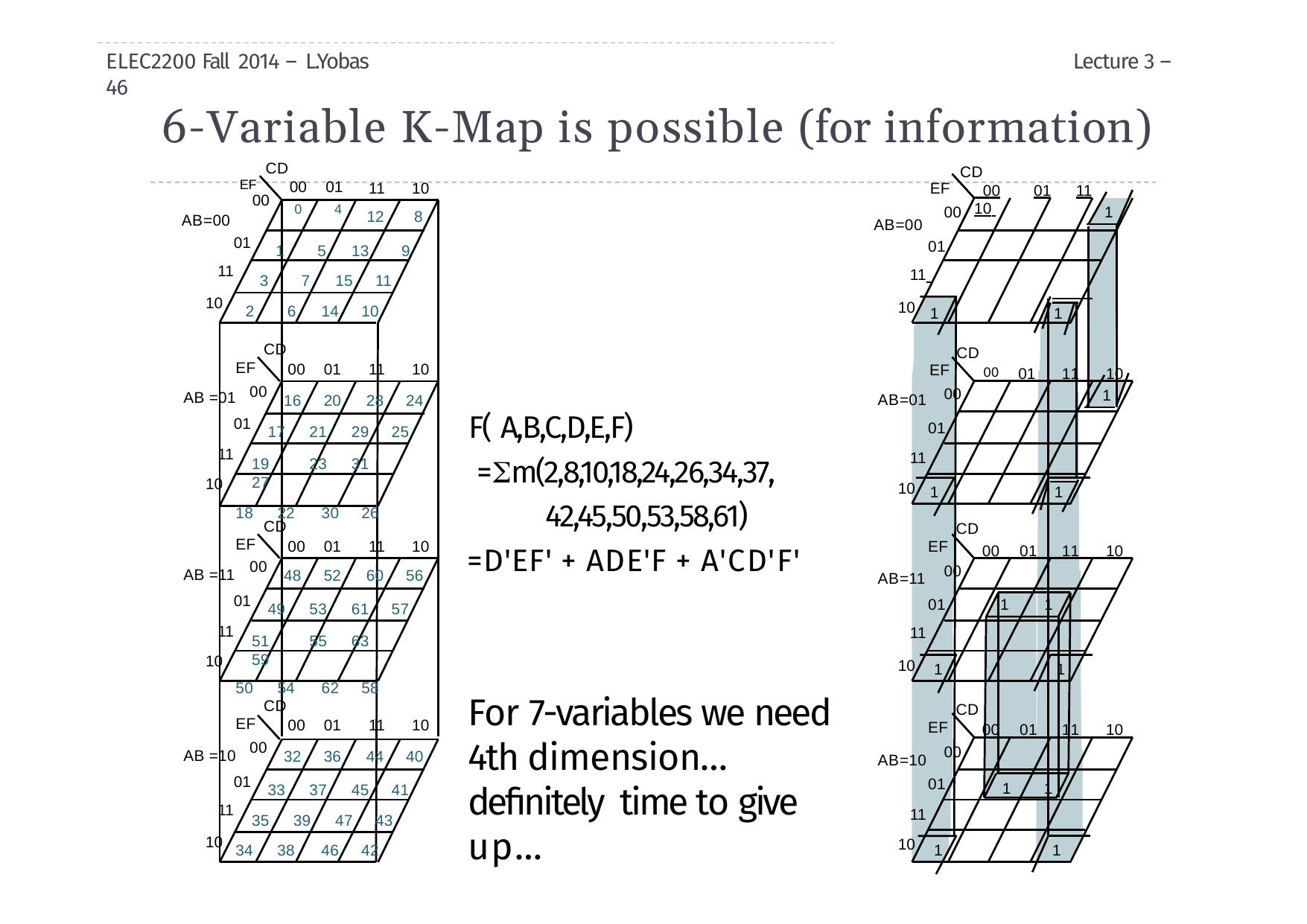

ELEC2200 Fall  2014 – L.Yobas	Lecture 3 – 46
# 6-Variable K-Map is possible (for information)
CD
CD
  00	01	11	10

EF
| EF 00 01 | 11 | 10 |
| --- | --- | --- |
| 00 0 4 | 12 | 8 |

00
1
AB=00
AB=00

01
01
1	5	13	9
11

11
3	7	15	11
10

10

2	6	14	10
1	1

CD
CD
EF	00
EF

| 00 | 01 | 11 | 10 |
| --- | --- | --- | --- |
| 16 | 20 | 28 | 24 |
01	11	10

00

00
1
AB =01
AB=01
F( A,B,C,D,E,F)
=Σm(2,8,10,18,24,26,34,37,  42,45,50,53,58,61)
=D'EF' + ADE'F + A'CD'F'

01

01
17	21	29	25
19	23	31	27
18	22	30	26
11

11
10

10

1
1

CD
CD
EF

EF
| 00 | 01 | 11 | 10 |
| --- | --- | --- | --- |
| 48 | 52 | 60 | 56 |
00	01	11	10
00

00
AB =11
AB=11

01

01
1
1
49	53	61	57

11
51	55	63	59
50	54	62	58

11
10

10

1
1

For 7-variables we need  4th dimension… definitely  time to give up…
CD
CD
EF

EF
| 00 | 01 | 11 | 10 |
| --- | --- | --- | --- |
| 32 | 36 | 44 | 40 |
00	01	11	10
00

00
AB =10
AB=10

01
01

1	1
33	37	45	41
11

11
35	39	47	43

10

10

1
1
34	38	46	42